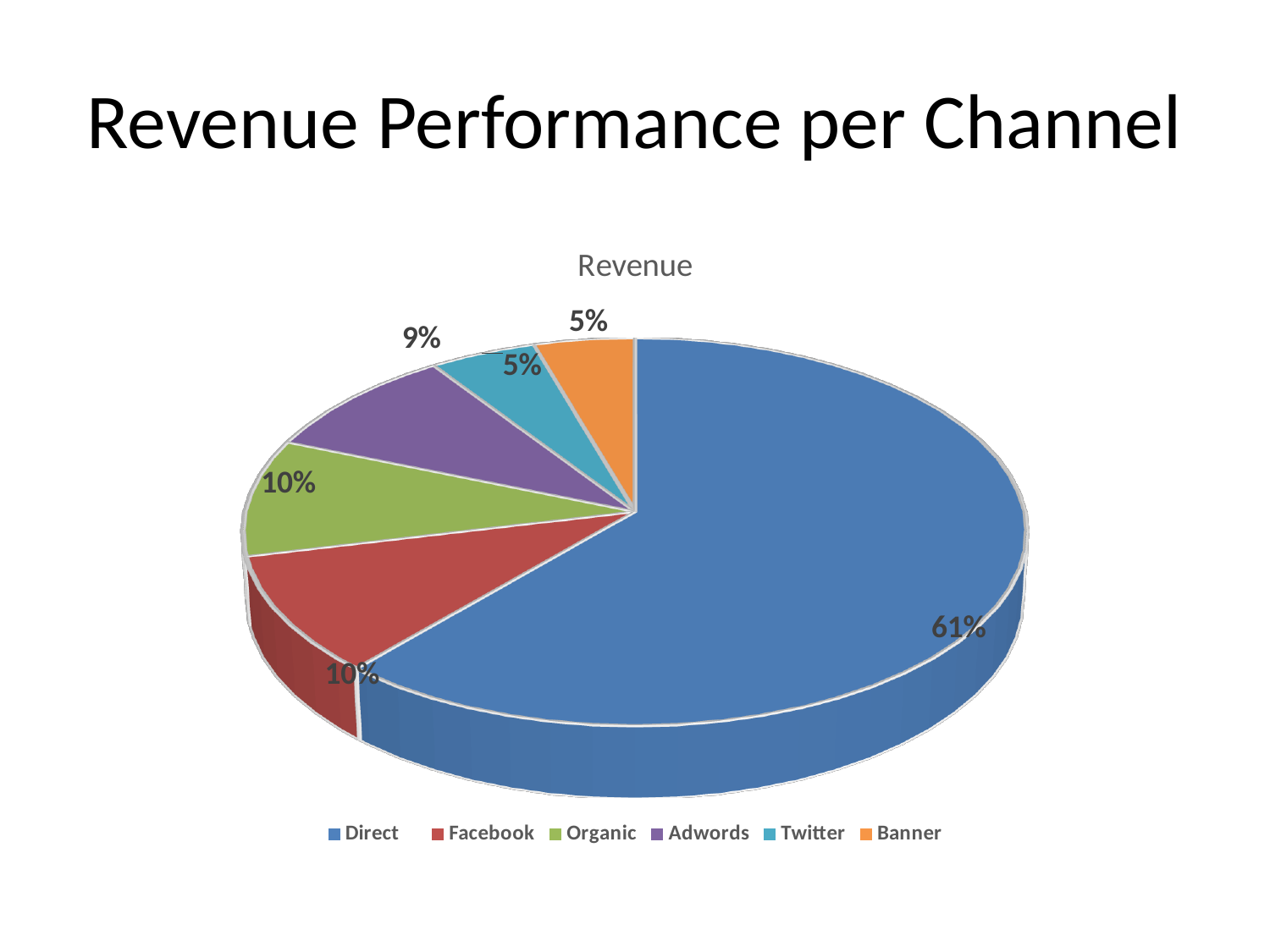

# Revenue Performance per Channel

[unsupported chart]